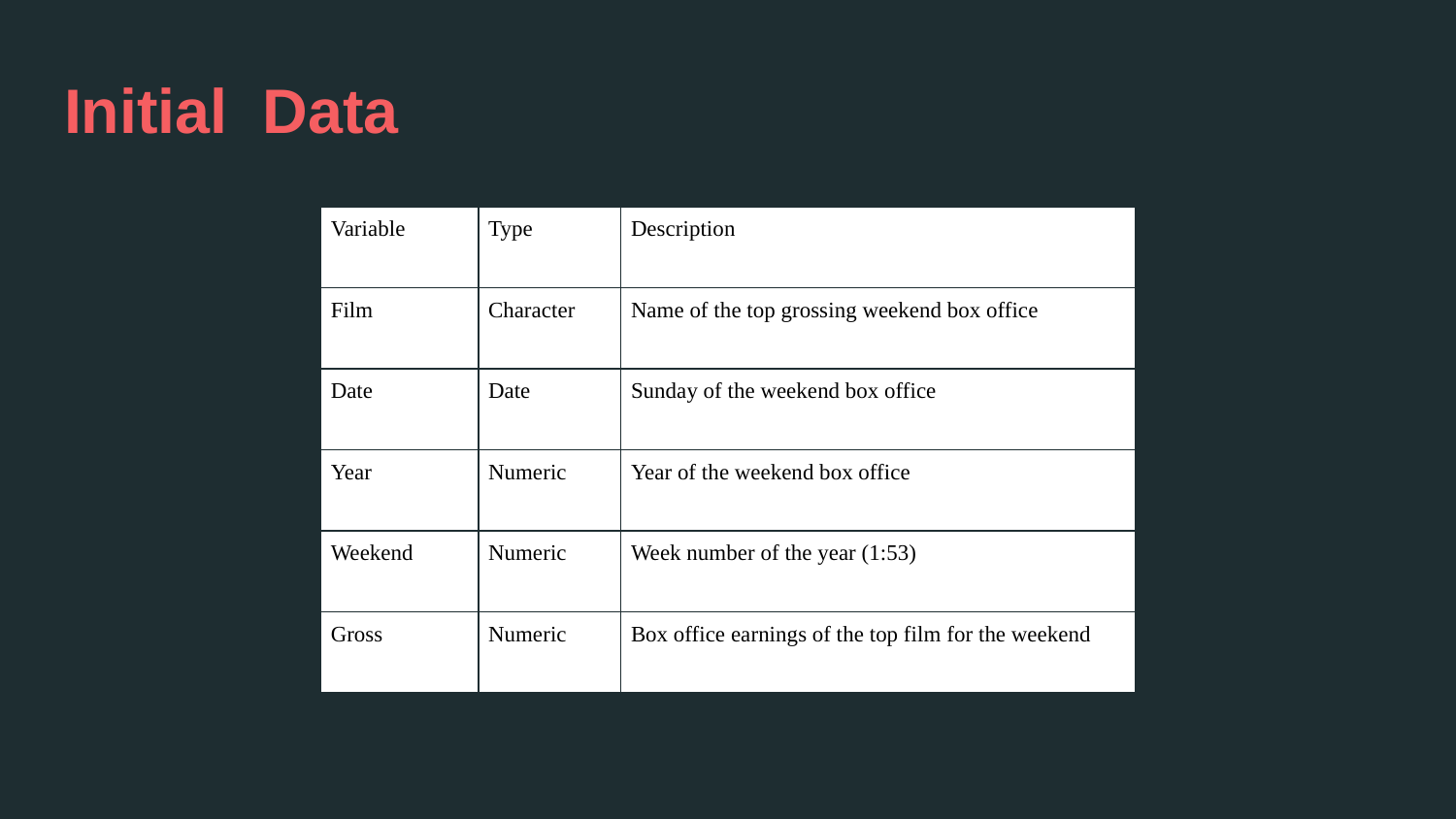

# Initial  Data
| Variable | Type | Description |
| --- | --- | --- |
| Film | Character | Name of the top grossing weekend box office |
| Date | Date | Sunday of the weekend box office |
| Year | Numeric | Year of the weekend box office |
| Weekend | Numeric | Week number of the year (1:53) |
| Gross | Numeric | Box office earnings of the top film for the weekend |